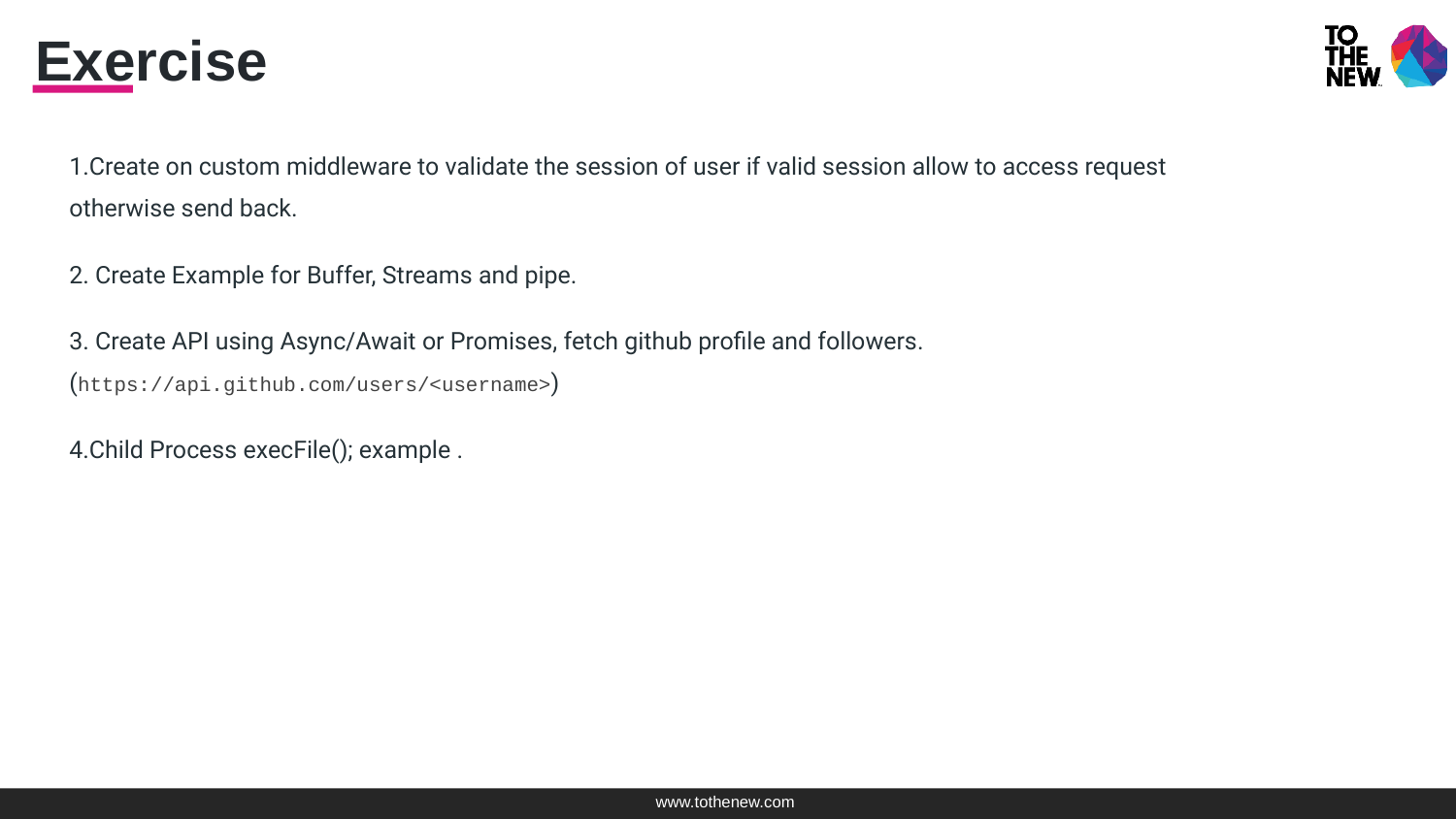

Exercise
1.Create on custom middleware to validate the session of user if valid session allow to access request otherwise send back.
2. Create Example for Buffer, Streams and pipe.
3. Create API using Async/Await or Promises, fetch github profile and followers. (https://api.github.com/users/<username>)
4.Child Process execFile(); example .